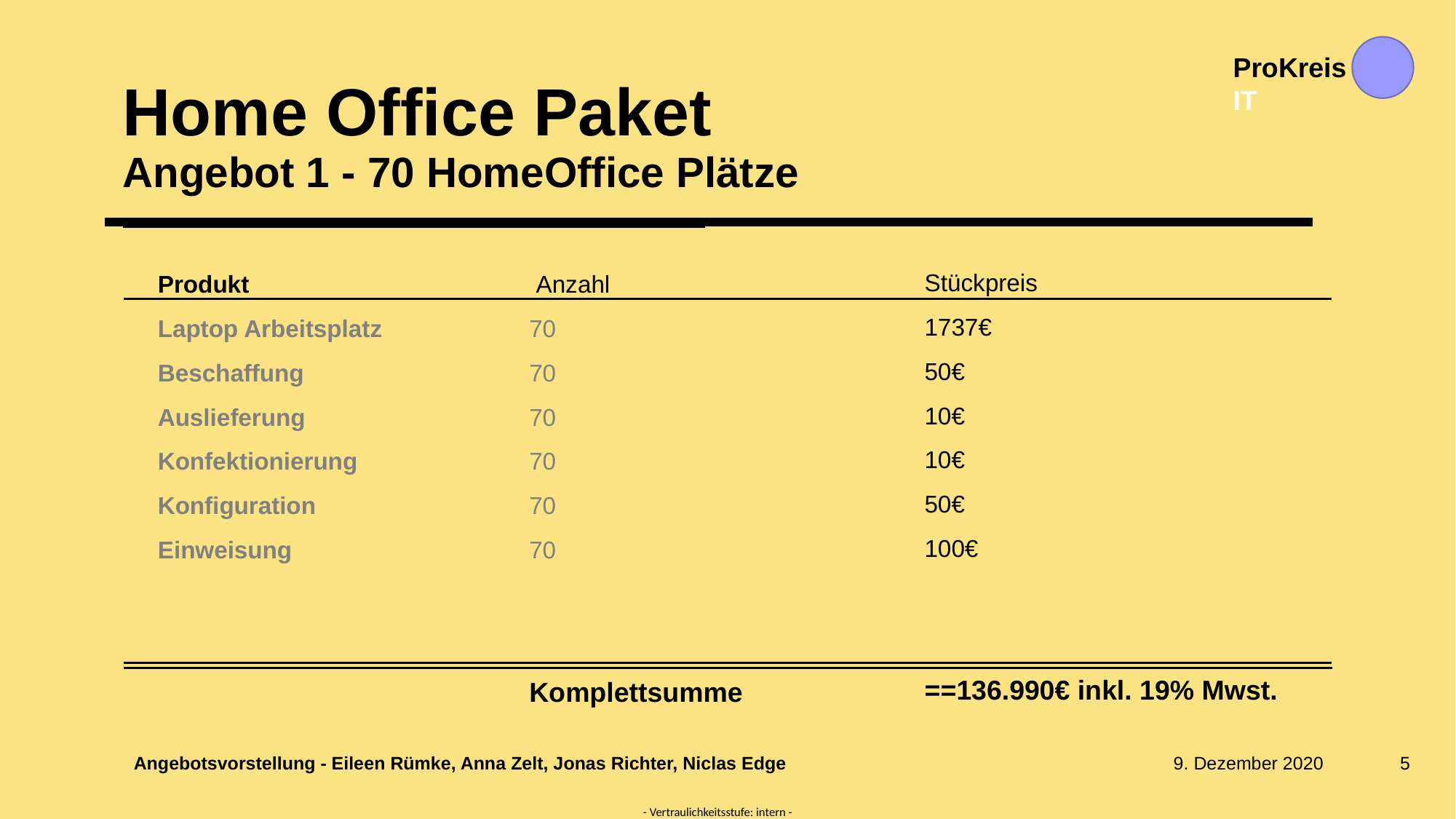

ProKreis  IT
# Home Office Paket Angebot 1 - 70 HomeOffice Plätze

Stückpreis
1737€
50€
10€
10€
50€
100€

==136.990€ inkl. 19% Mwst.
 Anzahl
70
70
70
70
70
70

Komplettsumme
Produkt
Laptop Arbeitsplatz
Beschaffung
Auslieferung
Konfektionierung
Konfiguration
Einweisung

Angebotsvorstellung - Eileen Rümke, Anna Zelt, Jonas Richter, Niclas Edge
9. Dezember 2020
5